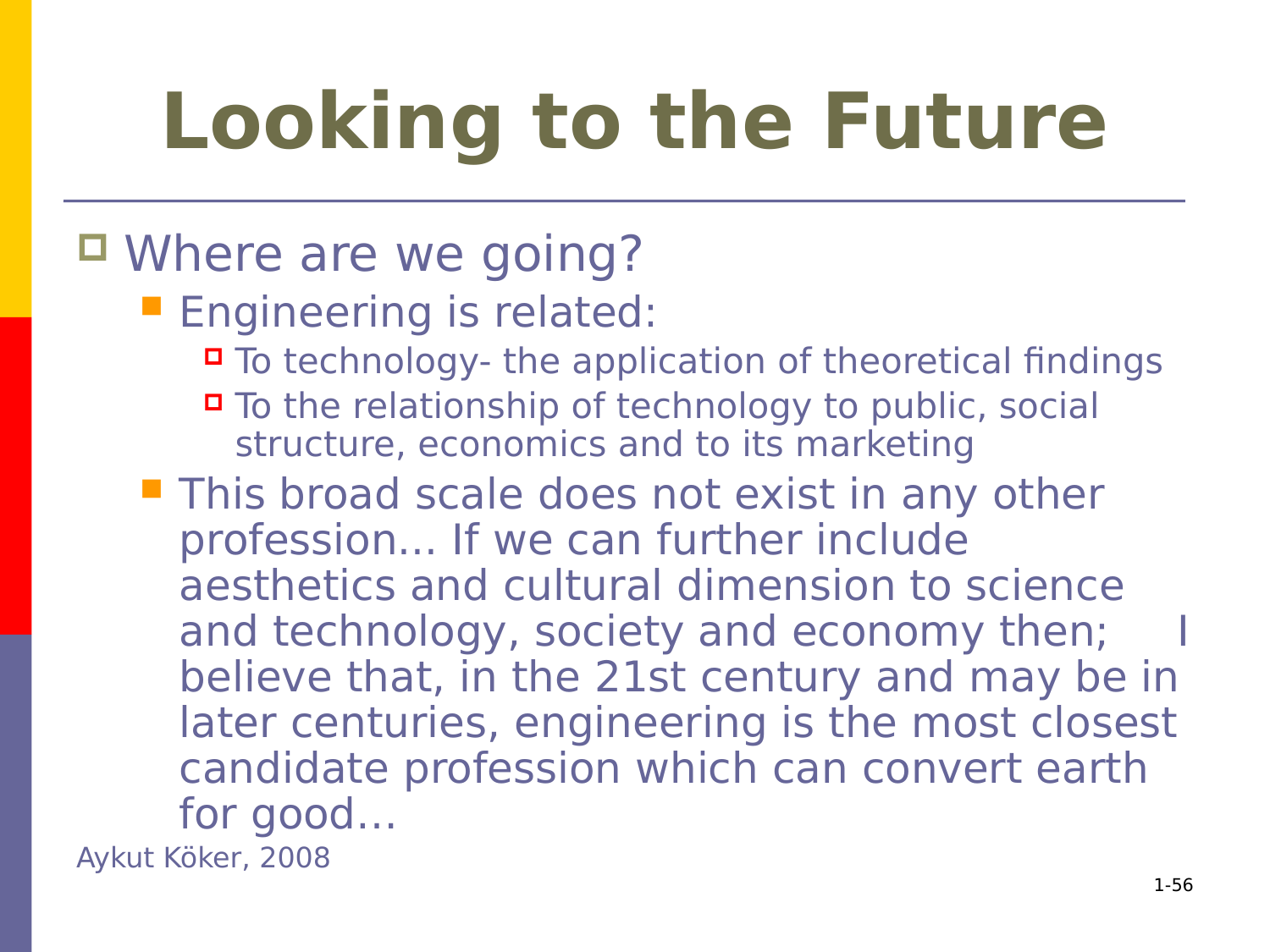

# Looking to the Future
Where are we going?
Engineering is related:
To technology- the application of theoretical findings
To the relationship of technology to public, social structure, economics and to its marketing
This broad scale does not exist in any other profession... If we can further include aesthetics and cultural dimension to science and technology, society and economy then;     I believe that, in the 21st century and may be in later centuries, engineering is the most closest candidate profession which can convert earth for good…
Aykut Köker, 2008
1-56